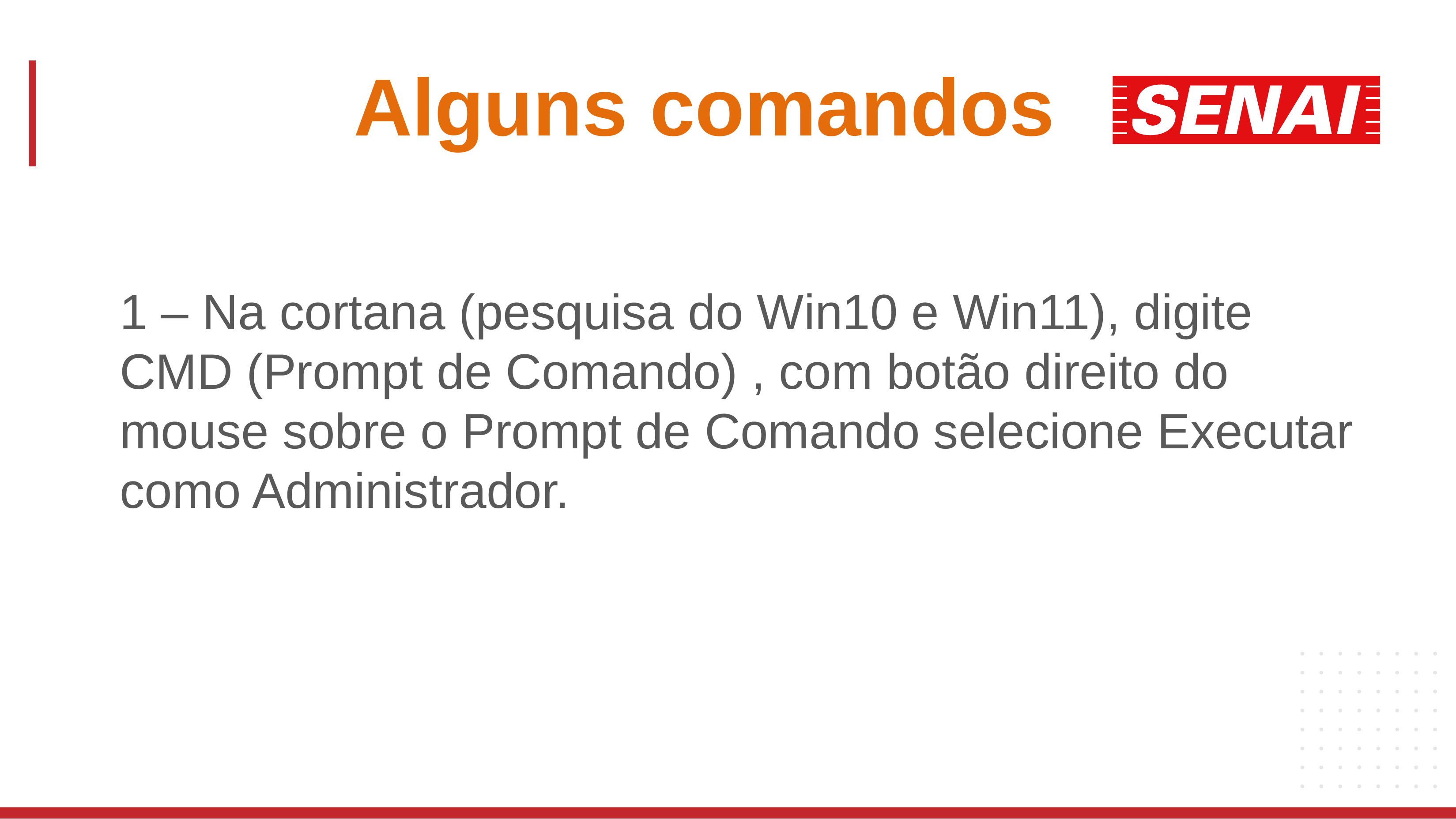

Alguns comandos

1 – Na cortana (pesquisa do Win10 e Win11), digite CMD (Prompt de Comando) , com botão direito do mouse sobre o Prompt de Comando selecione Executar como Administrador.